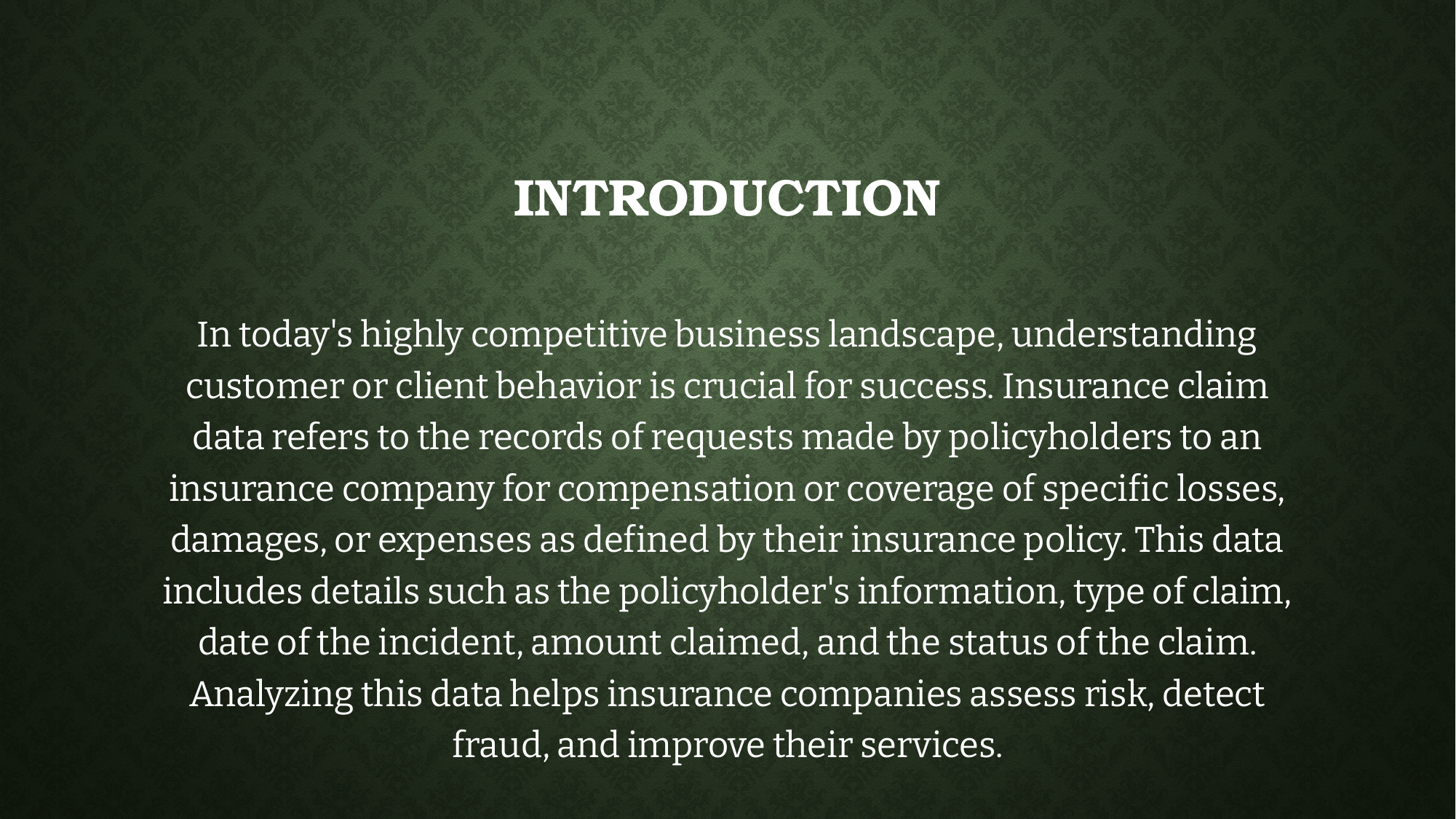

# INTRODUCTION
In today's highly competitive business landscape, understanding customer or client behavior is crucial for success. Insurance claim data refers to the records of requests made by policyholders to an insurance company for compensation or coverage of specific losses, damages, or expenses as defined by their insurance policy. This data includes details such as the policyholder's information, type of claim, date of the incident, amount claimed, and the status of the claim. Analyzing this data helps insurance companies assess risk, detect fraud, and improve their services.